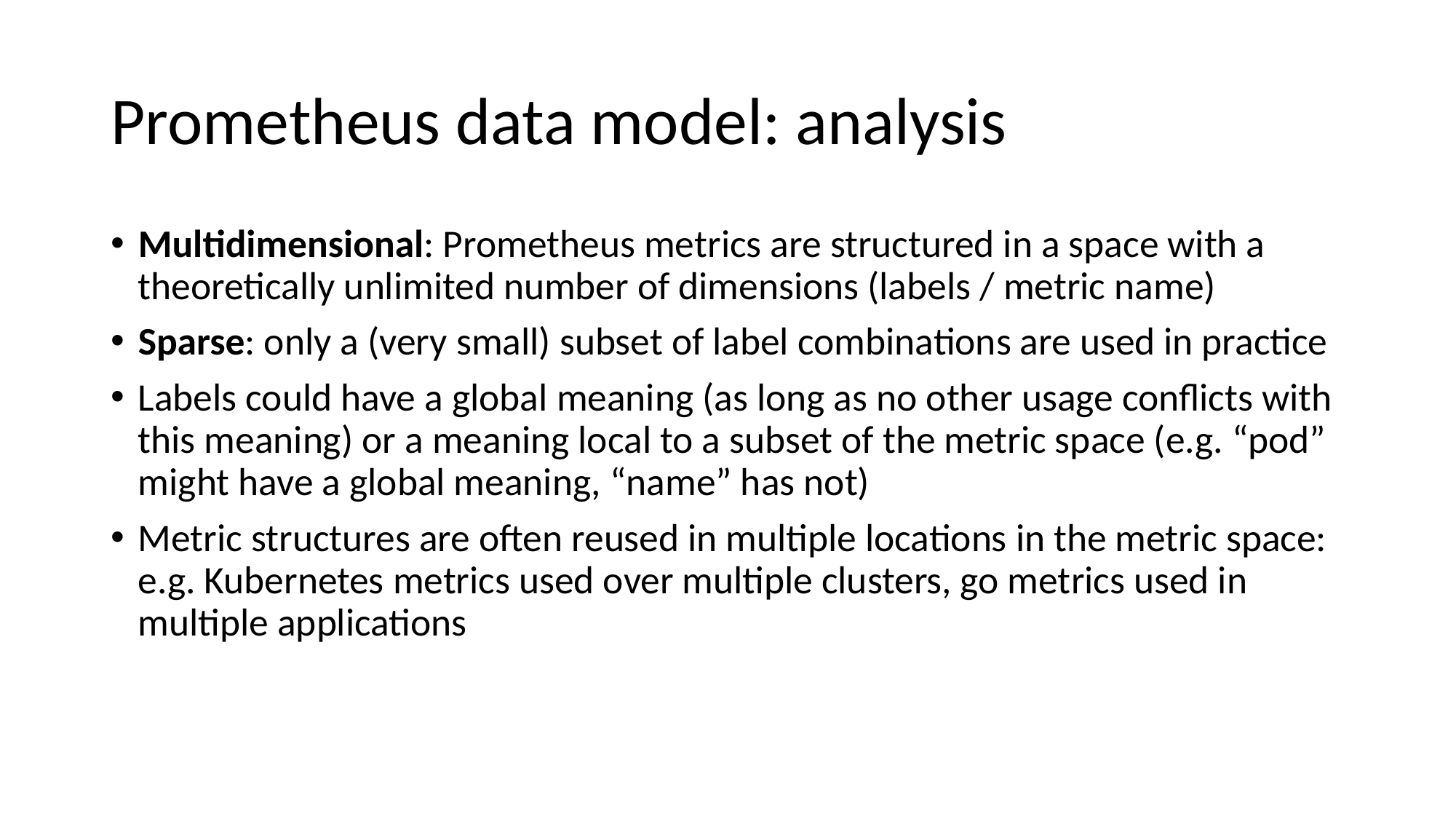

# Prometheus data model: analysis
Multidimensional: Prometheus metrics are structured in a space with a theoretically unlimited number of dimensions (labels / metric name)
Sparse: only a (very small) subset of label combinations are used in practice
Labels could have a global meaning (as long as no other usage conflicts with this meaning) or a meaning local to a subset of the metric space (e.g. “pod” might have a global meaning, “name” has not)
Metric structures are often reused in multiple locations in the metric space: e.g. Kubernetes metrics used over multiple clusters, go metrics used in multiple applications